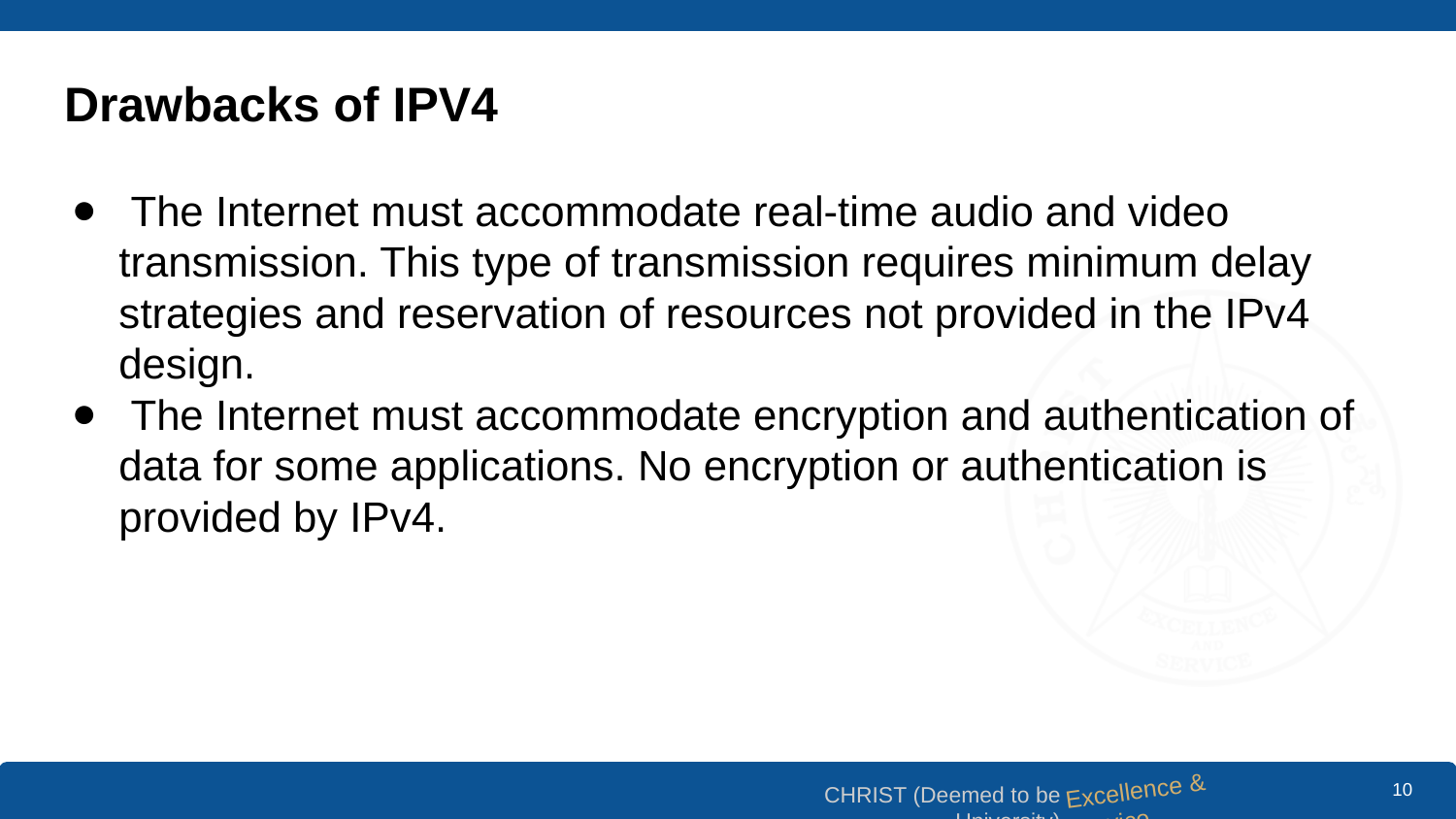

# Drawbacks of IPV4
 The Internet must accommodate real-time audio and video transmission. This type of transmission requires minimum delay strategies and reservation of resources not provided in the IPv4 design.
 The Internet must accommodate encryption and authentication of data for some applications. No encryption or authentication is provided by IPv4.
10